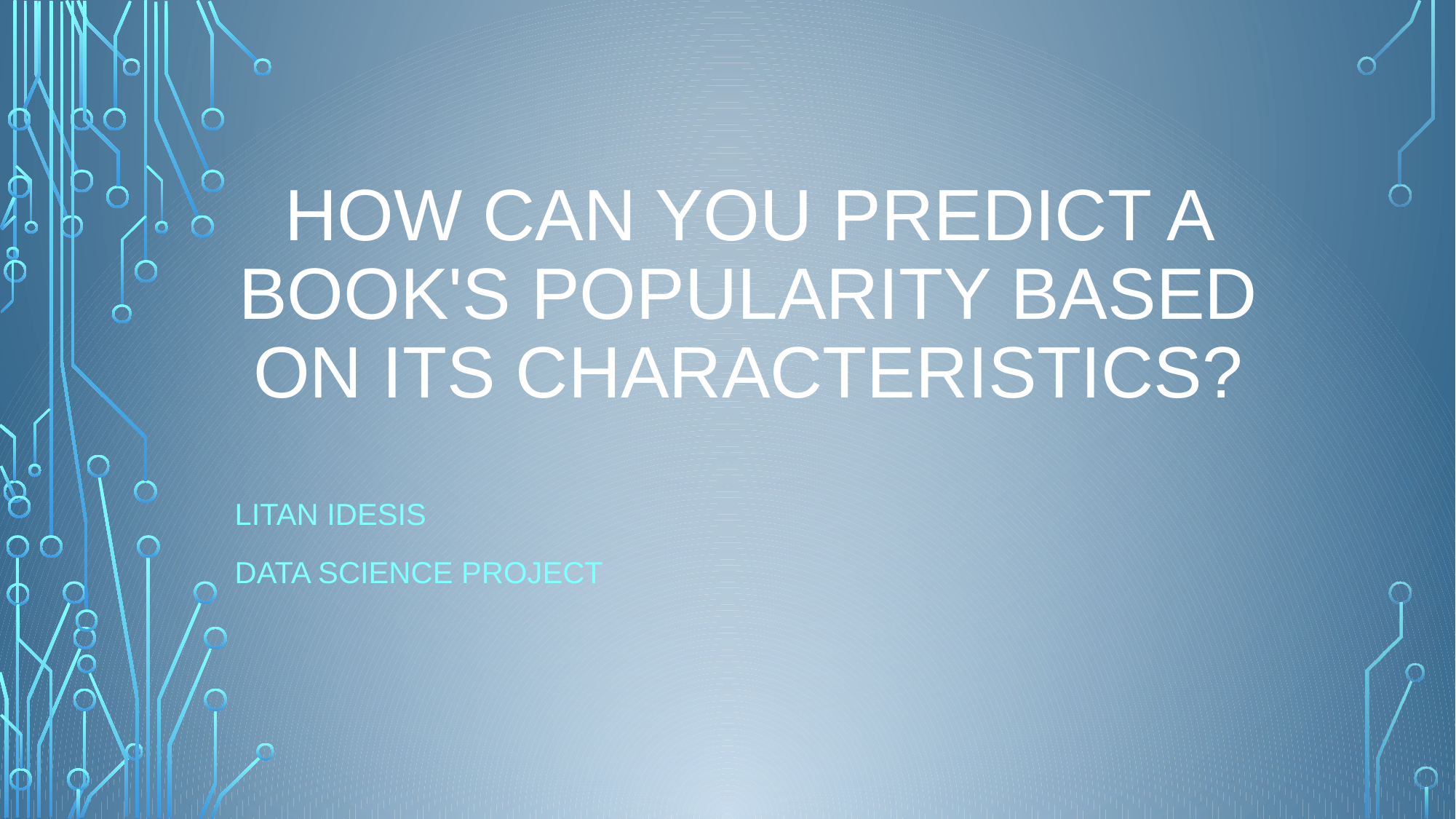

# How can you predict a book's popularity based on its characteristics?

Litan Idesis
DATA SCIENCE PROJECT